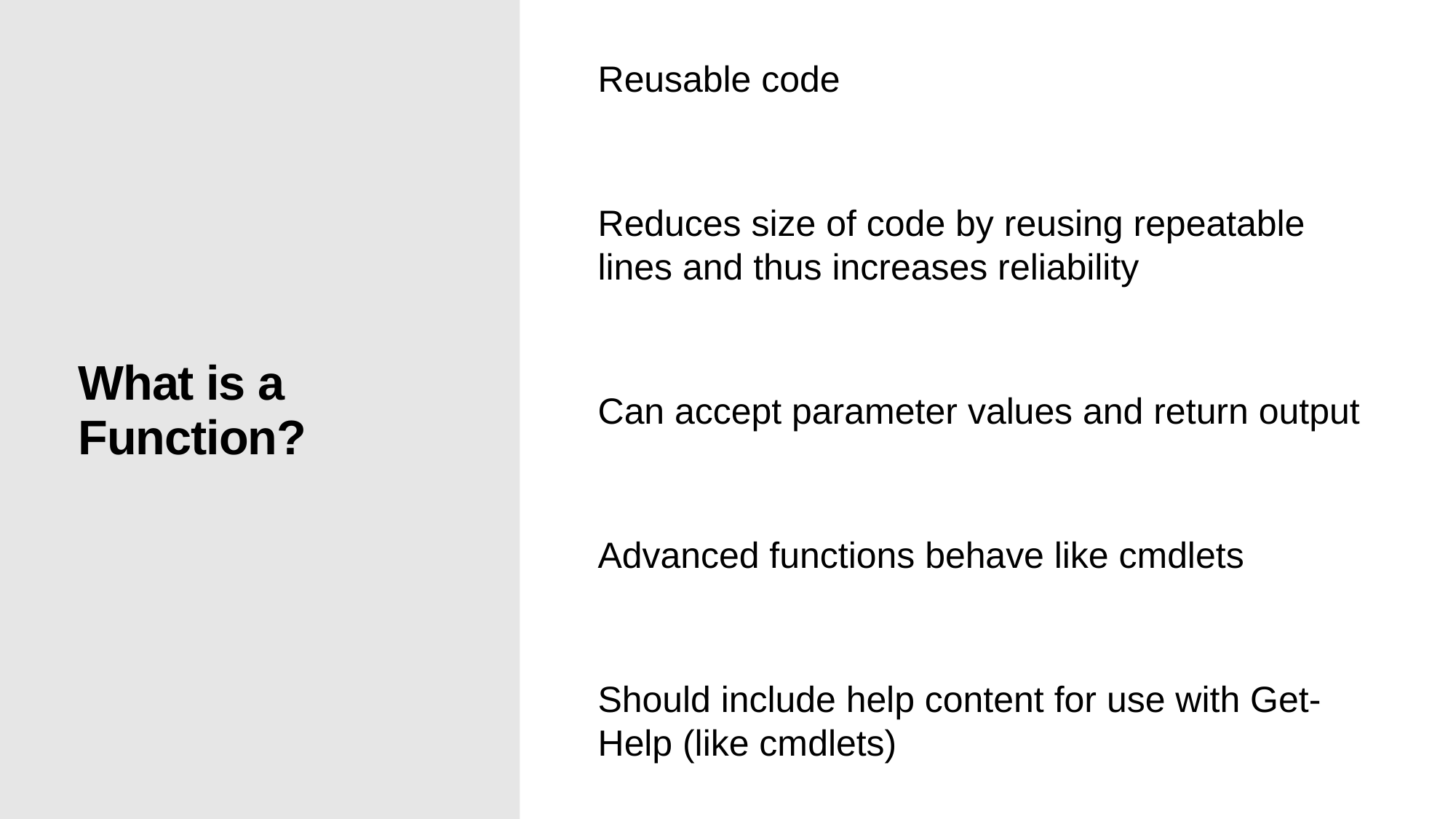

# What is a Function?
Reusable code

Reduces size of code by reusing repeatable lines and thus increases reliability

Can accept parameter values and return output

Advanced functions behave like cmdlets

Should include help content for use with Get-Help (like cmdlets)